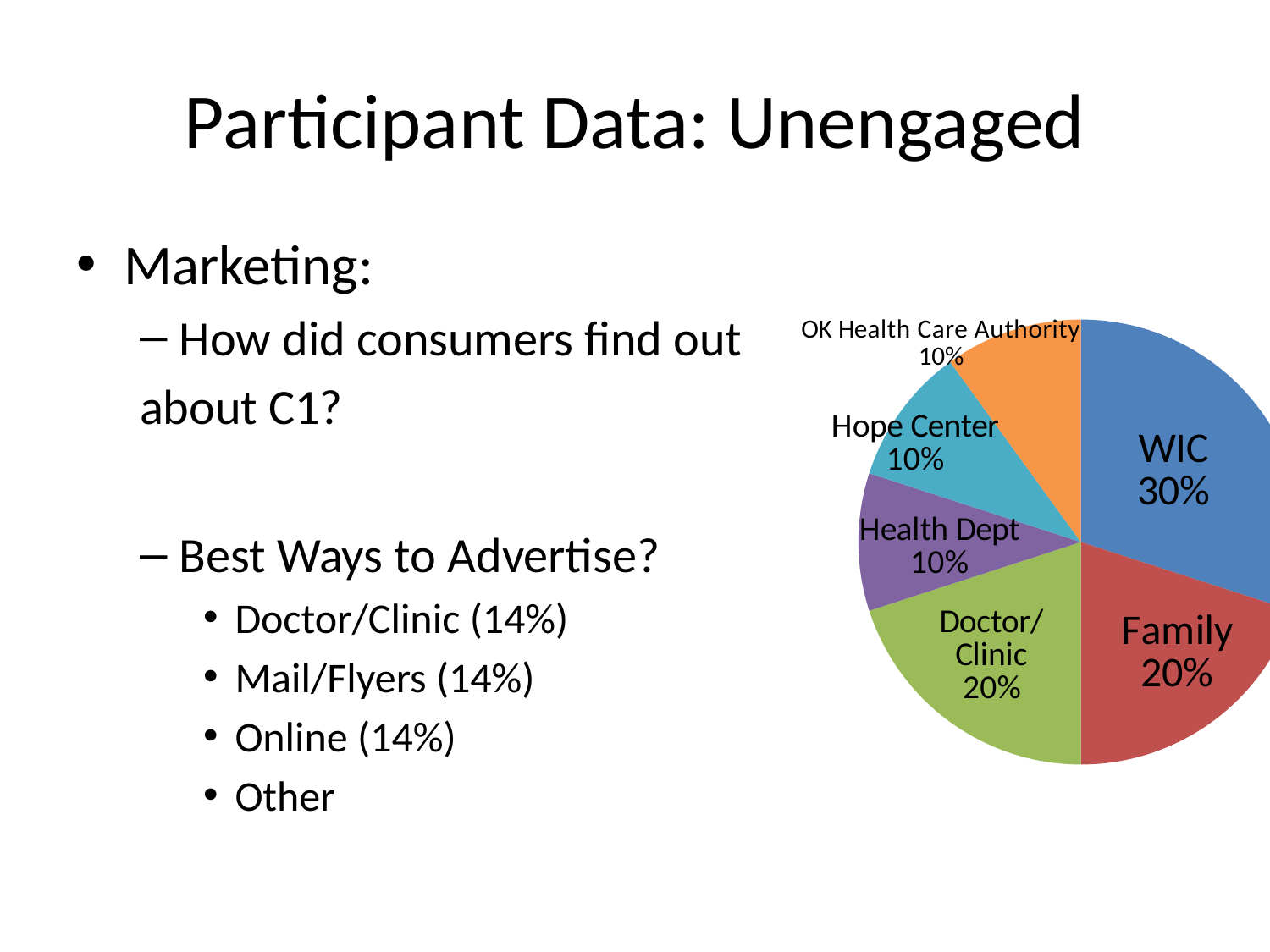

# Participant Data: Unengaged
Marketing:
How did consumers find out
about C1?

Best Ways to Advertise?
Doctor/Clinic (14%)
Mail/Flyers (14%)
Online (14%)
Other

### Chart

| Category |  |
|---|---|
| WIC | 0.30000000000000004 |
| Family | 0.2 |
| Doctor/Clinic | 0.2 |
| Health Department | 0.1 |
| Hope Center | 0.1 |
| Ok Health Care Authority | 0.1 |